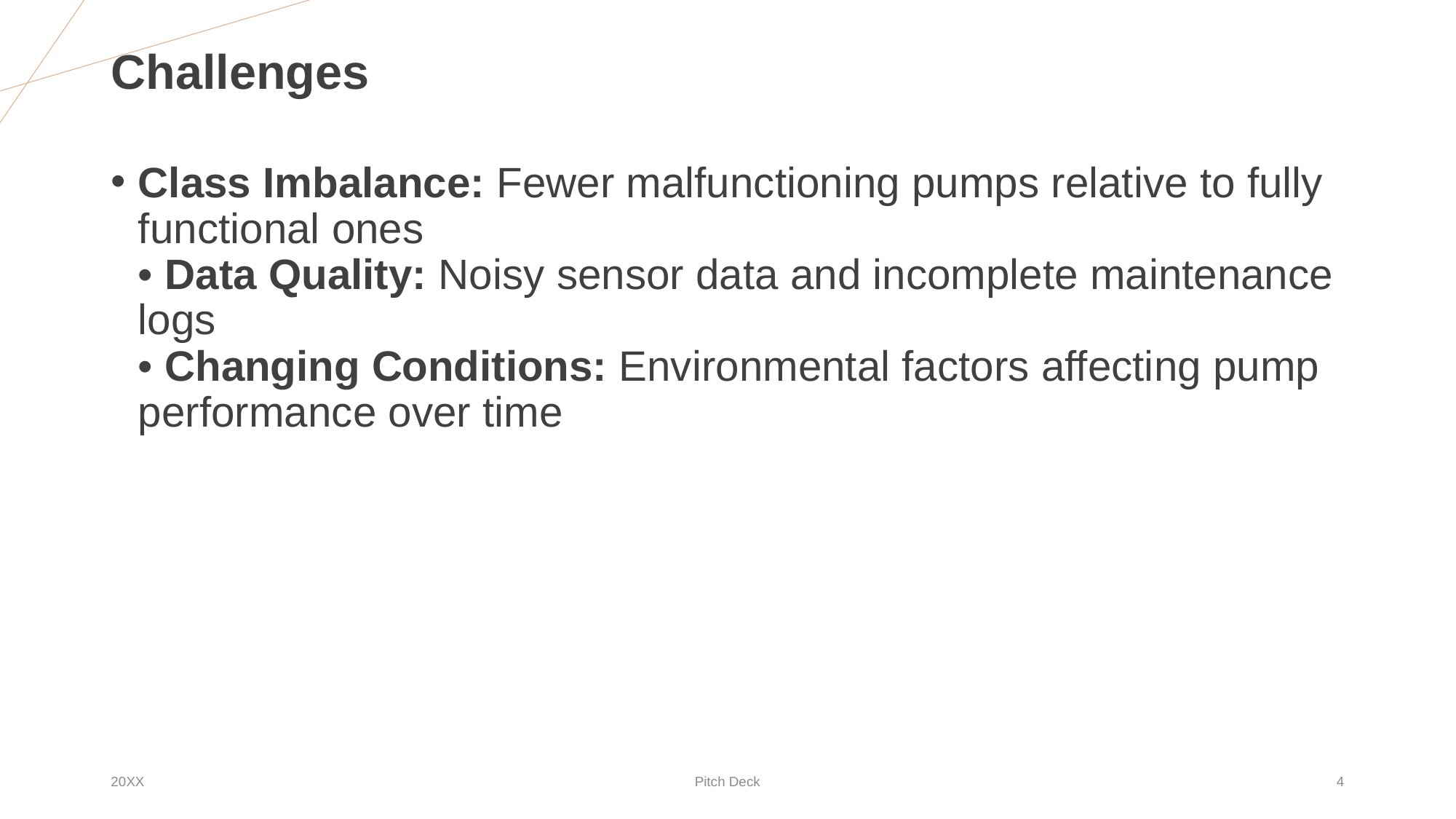

Challenges
Class Imbalance: Fewer malfunctioning pumps relative to fully functional ones
• Data Quality: Noisy sensor data and incomplete maintenance logs
• Changing Conditions: Environmental factors affecting pump performance over time

20XX
Pitch Deck
4